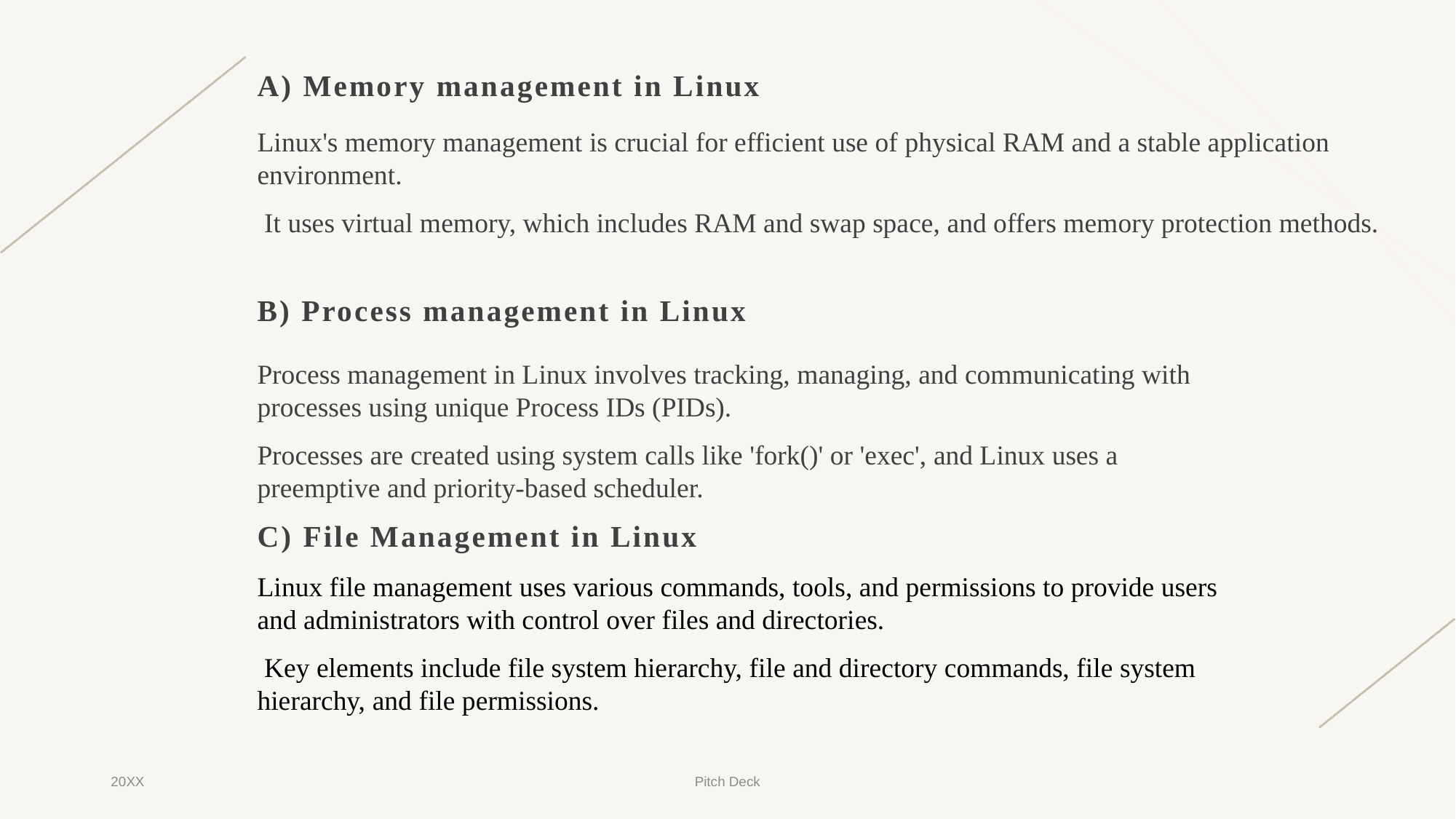

A) Memory management in Linux

Linux's memory management is crucial for efficient use of physical RAM and a stable application environment.
 It uses virtual memory, which includes RAM and swap space, and offers memory protection methods.
B) Process management in Linux

Process management in Linux involves tracking, managing, and communicating with processes using unique Process IDs (PIDs).
Processes are created using system calls like 'fork()' or 'exec', and Linux uses a preemptive and priority-based scheduler.
C) File Management in Linux

Linux file management uses various commands, tools, and permissions to provide users and administrators with control over files and directories.
 Key elements include file system hierarchy, file and directory commands, file system hierarchy, and file permissions.
20XX
Pitch Deck